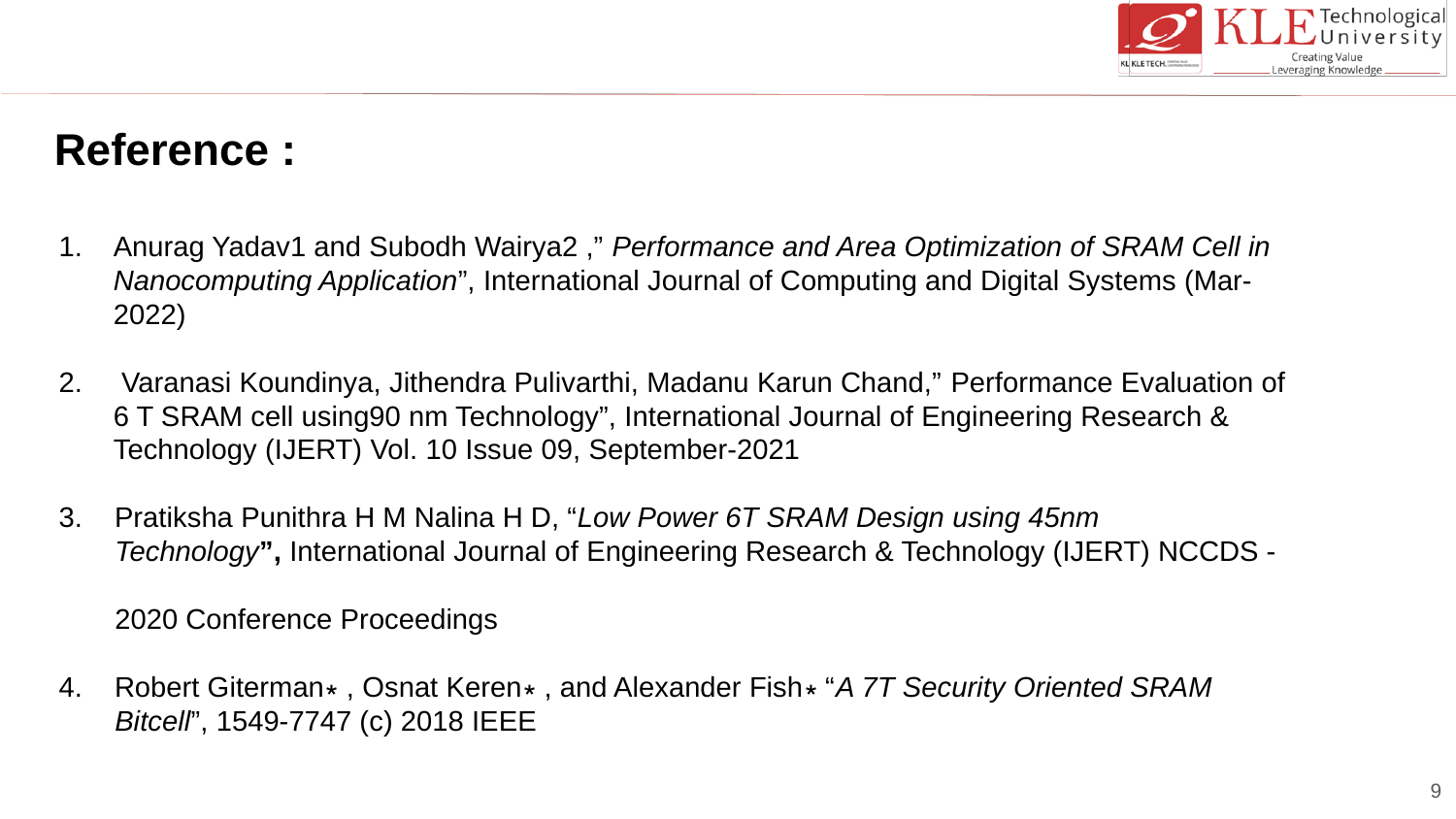

# Reference :
Anurag Yadav1 and Subodh Wairya2 ,” Performance and Area Optimization of SRAM Cell in Nanocomputing Application”, International Journal of Computing and Digital Systems (Mar-2022)

 Varanasi Koundinya, Jithendra Pulivarthi, Madanu Karun Chand,” Performance Evaluation of 6 T SRAM cell using90 nm Technology”, International Journal of Engineering Research & Technology (IJERT) Vol. 10 Issue 09, September-2021

3.    Pratiksha Punithra H M Nalina H D, “Low Power 6T SRAM Design using 45nm
       Technology”, International Journal of Engineering Research & Technology (IJERT) NCCDS -
       2020 Conference Proceedings

4.    Robert Giterman∗ , Osnat Keren∗ , and Alexander Fish∗ “A 7T Security Oriented SRAM
       Bitcell”, 1549-7747 (c) 2018 IEEE

9